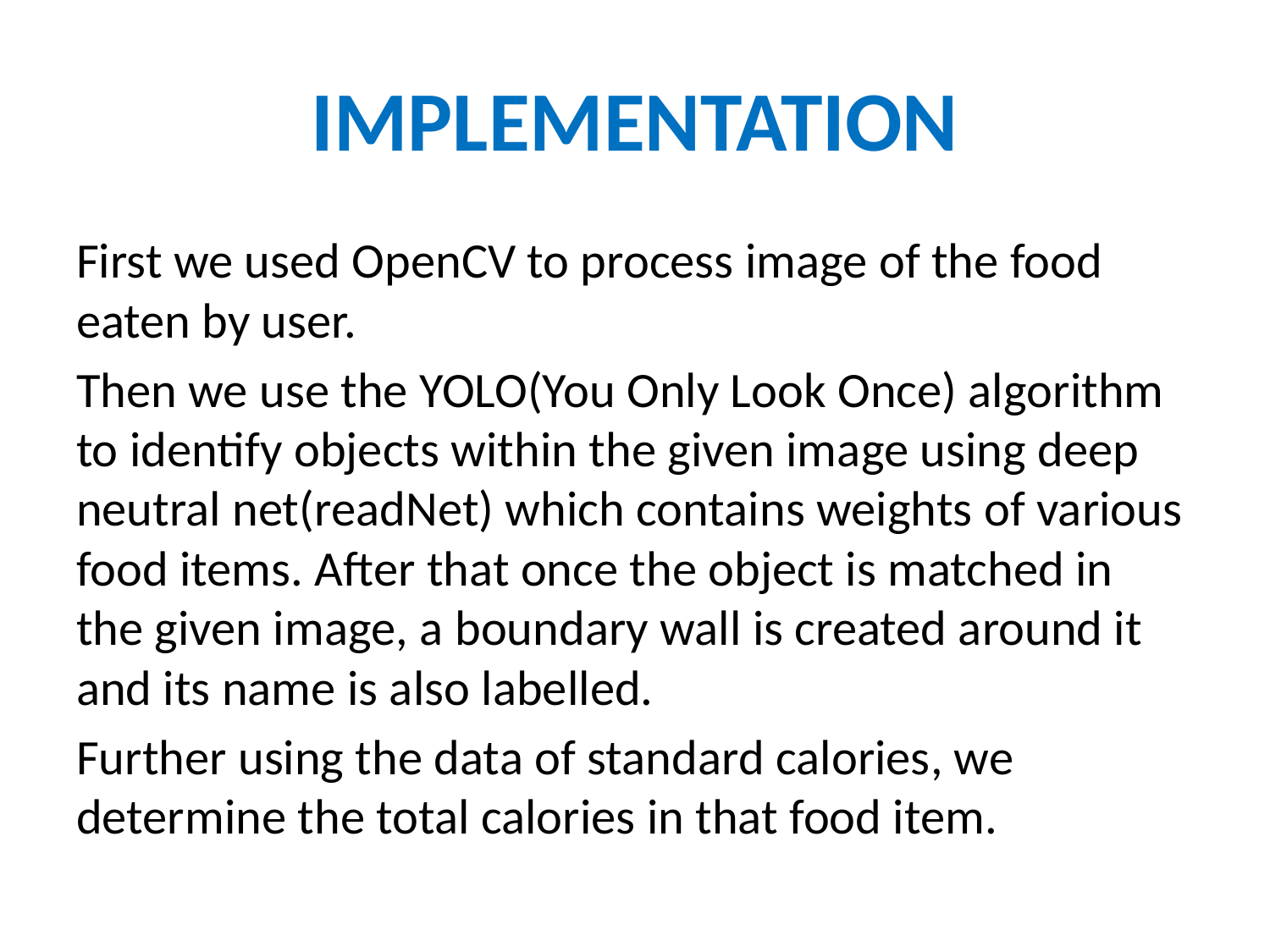

# IMPLEMENTATION
First we used OpenCV to process image of the food eaten by user.
Then we use the YOLO(You Only Look Once) algorithm to identify objects within the given image using deep neutral net(readNet) which contains weights of various food items. After that once the object is matched in the given image, a boundary wall is created around it and its name is also labelled.
Further using the data of standard calories, we determine the total calories in that food item.